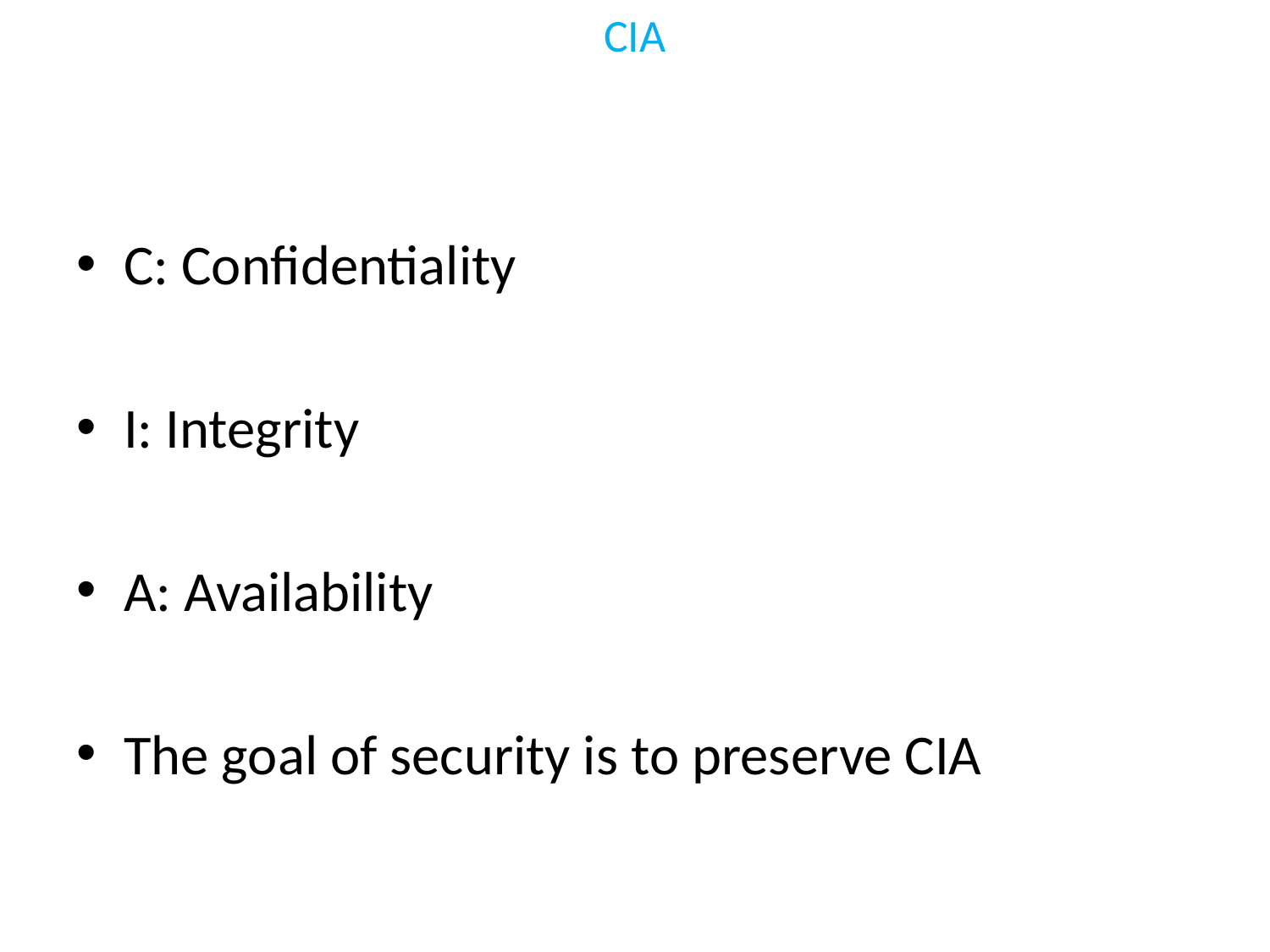

# CIA
C: Confidentiality

I: Integrity

A: Availability

The goal of security is to preserve CIA